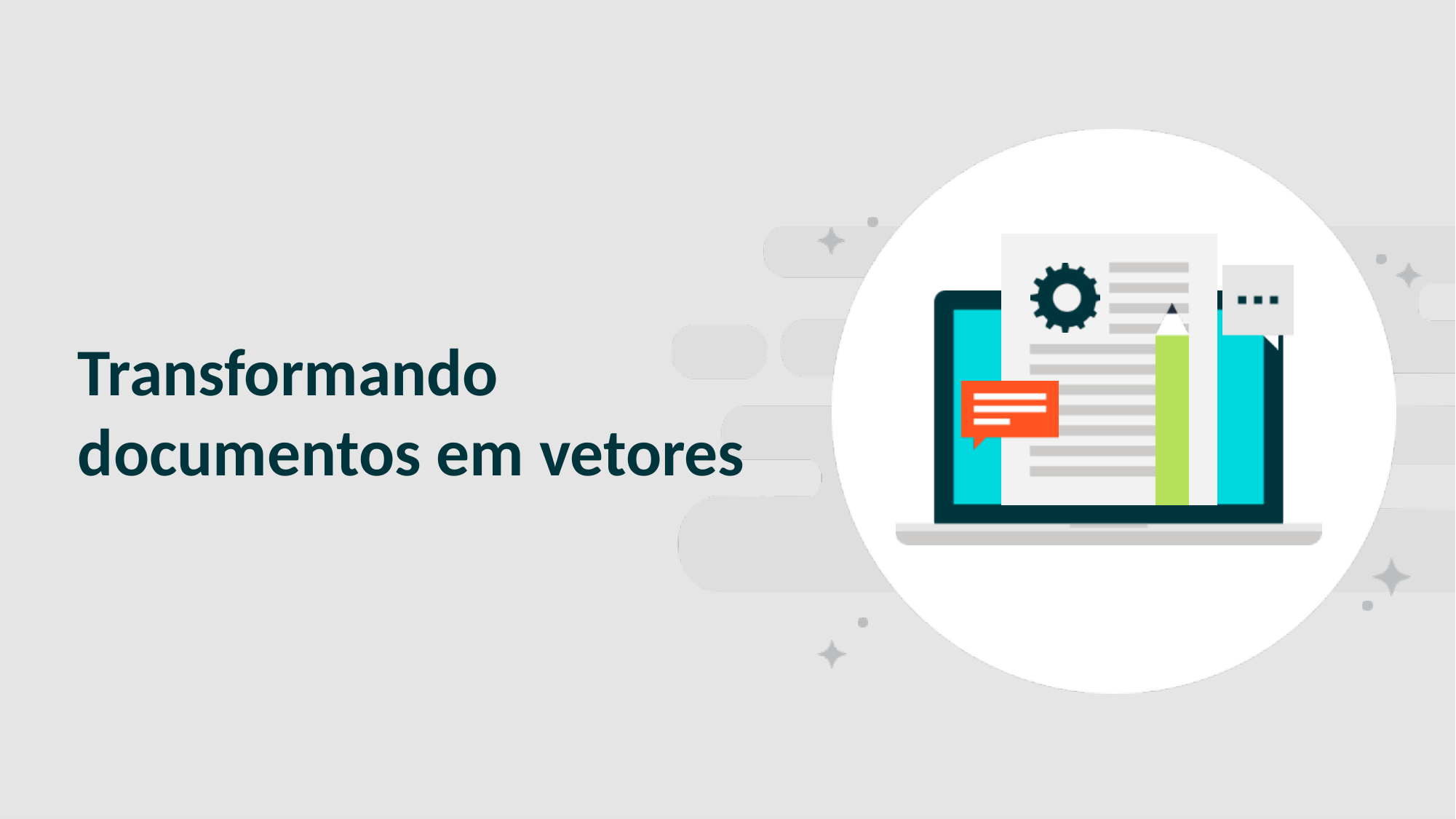

SLIDE PARA SEPARAR CAPÍTULO/ TÓPICO
# Transformando documentos em vetores